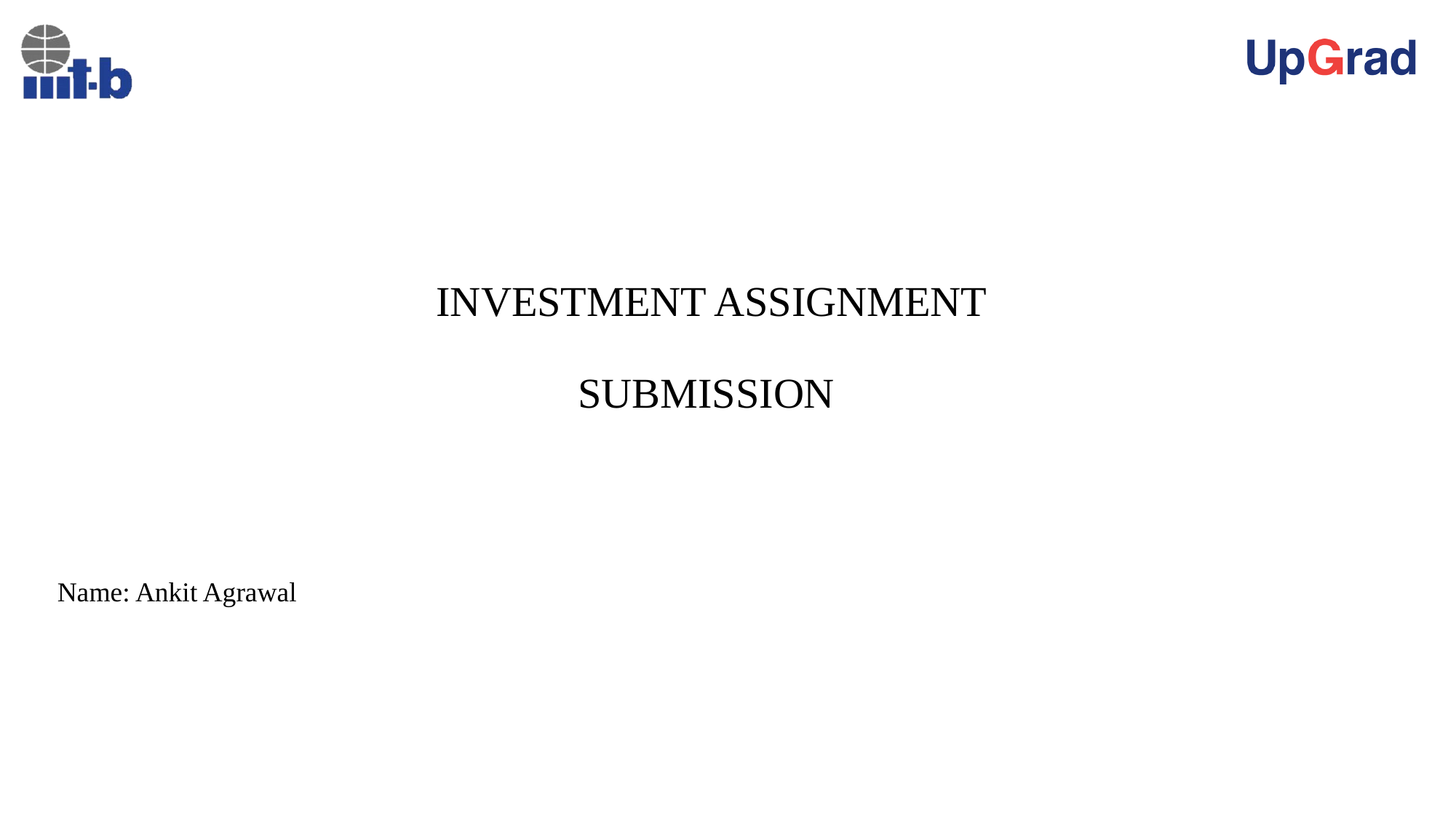

# INVESTMENT ASSIGNMENT SUBMISSION
Name: Ankit Agrawal